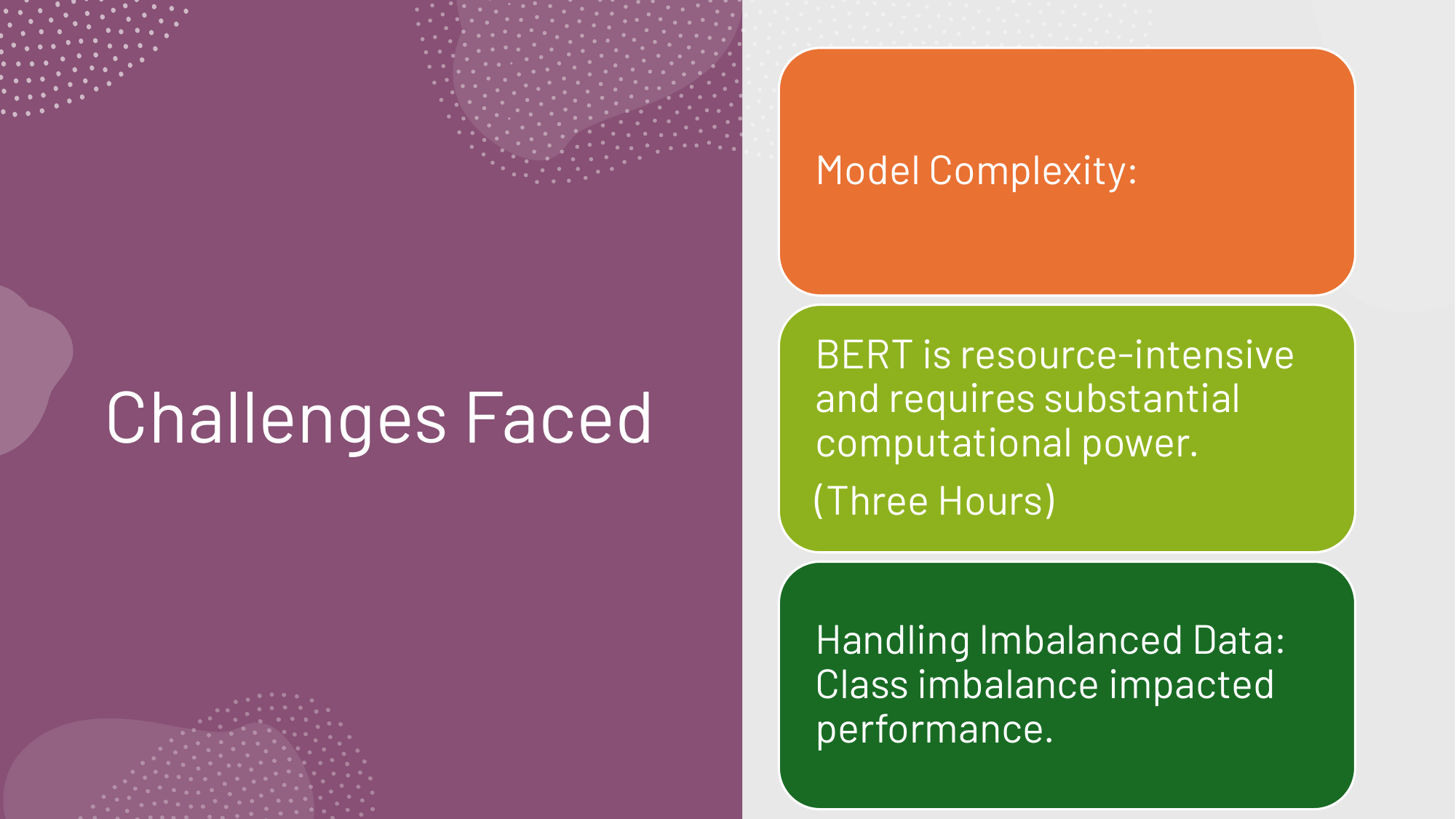

Model Complexity:
BERT is resource-intensive and requires substantial computational power.
(Three Hours)
Handling Imbalanced Data: Class imbalance impacted performance.
# Challenges Faced